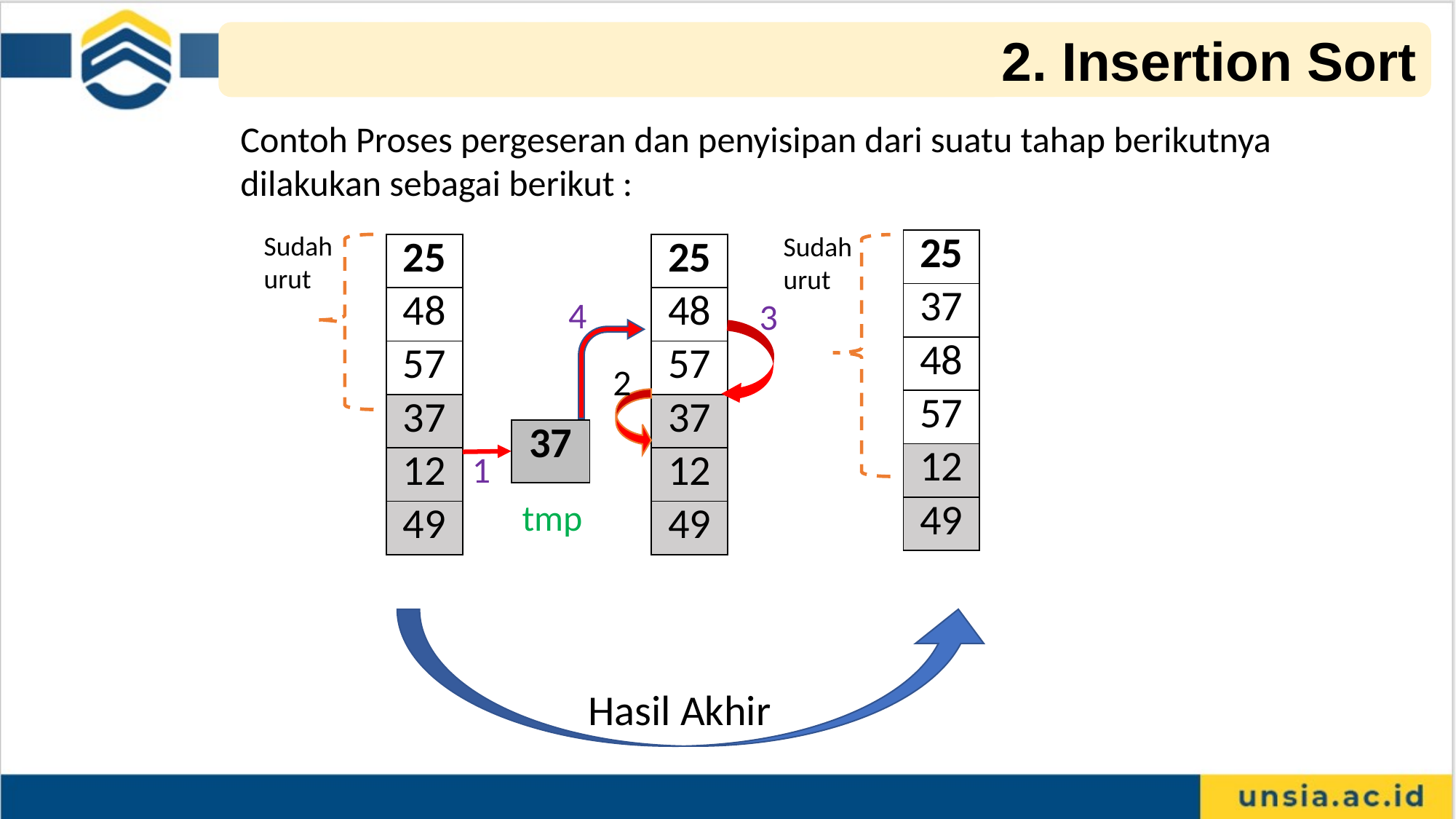

2. Insertion Sort
Contoh Proses pergeseran dan penyisipan dari suatu tahap berikutnya dilakukan sebagai berikut :
Sudah urut
Sudah urut
| 25 |
| --- |
| 37 |
| 48 |
| 57 |
| 12 |
| 49 |

| 25 |
| --- |
| 48 |
| 57 |
| 37 |
| 12 |
| 49 |
| 25 |
| --- |
| 48 |
| 57 |
| 37 |
| 12 |
| 49 |

4
3

2

| 37 |
| --- |
1
tmp

Hasil Akhir